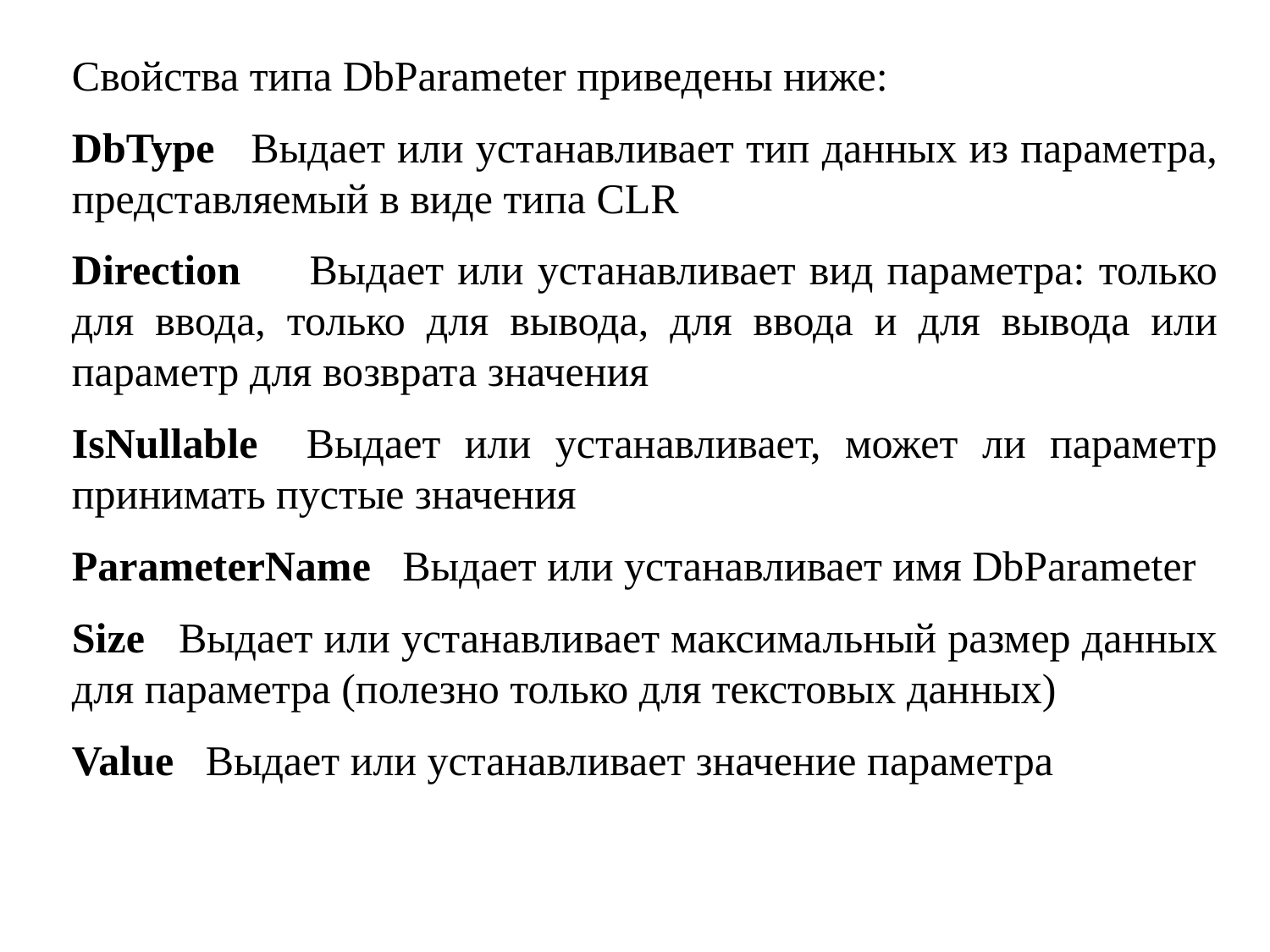

Свойства типа DbParameter приведены ниже:
DbType   Выдает или устанавливает тип данных из параметра, представляемый в виде типа CLR
Direction     Выдает или устанавливает вид параметра: только для ввода, только для вывода, для ввода и для вывода или параметр для возврата значения
IsNullable  Выдает или устанавливает, может ли параметр принимать пустые значения
ParameterName   Выдает или устанавливает имя DbParameter
Size   Выдает или устанавливает максимальный размер данных для параметра (полезно только для текстовых данных)
Value   Выдает или устанавливает значение параметра